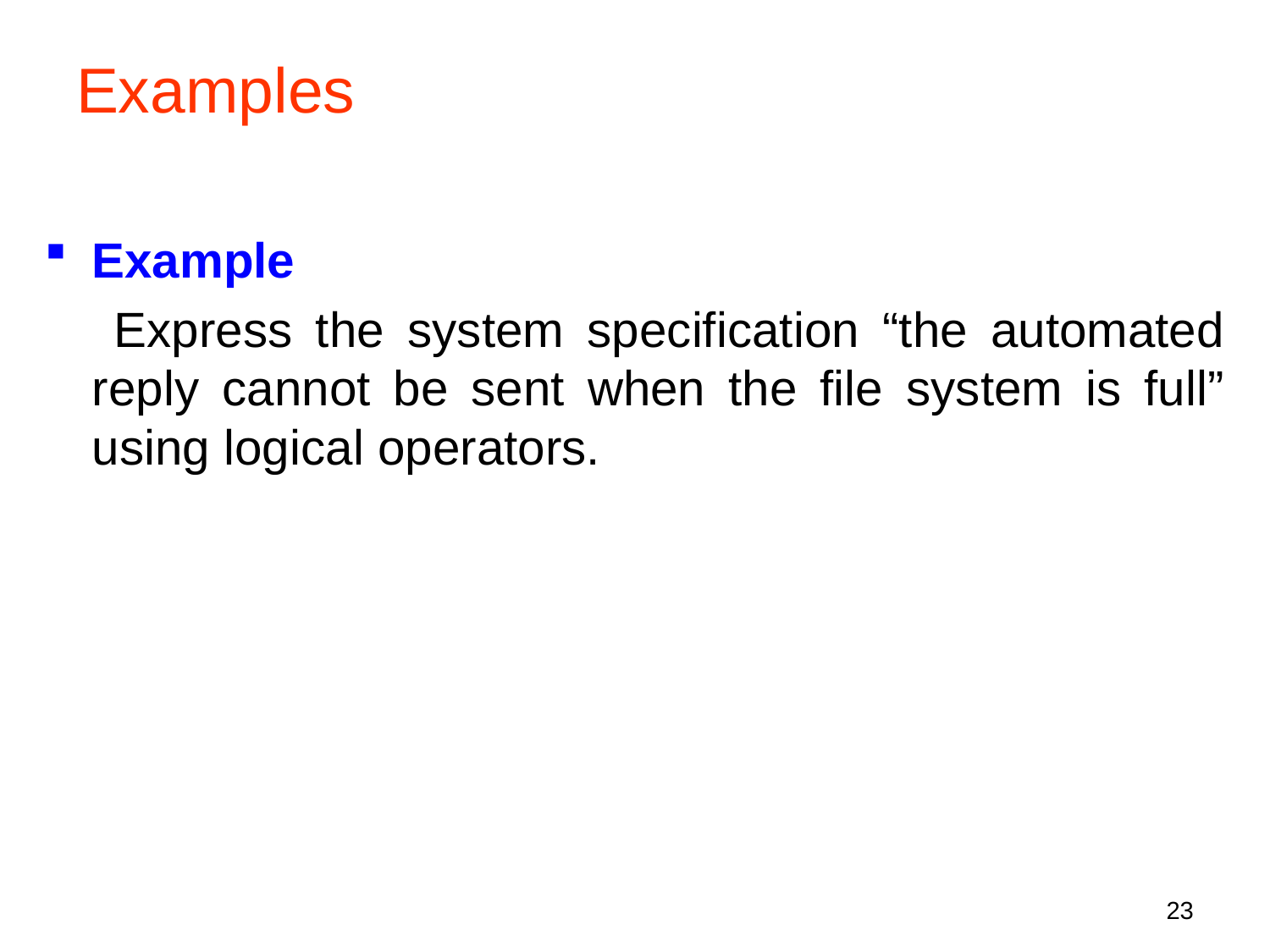

# Examples
Example
   Express the system specification “the automated reply cannot be sent when the file system is full” using logical operators.

23